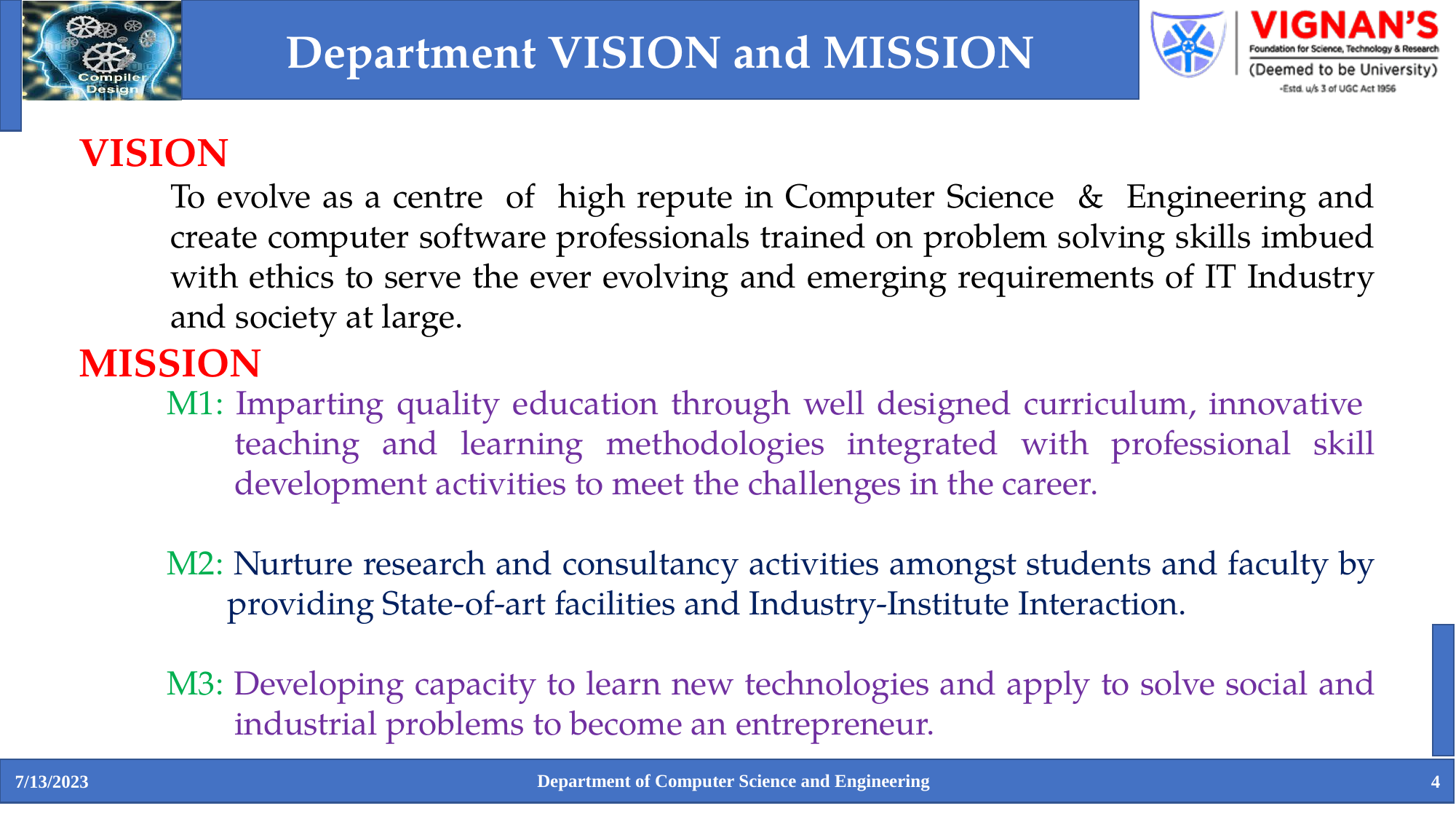

Department VISION and MISSION
VISION
To evolve as a centre  of  high repute in Computer Science  &  Engineering and create computer software professionals trained on problem solving skills imbued with ethics to serve the ever evolving and emerging requirements of IT Industry and society at large.
MISSION
M1: Imparting quality education through well designed curriculum, innovative  teaching and learning methodologies integrated with professional skill development activities to meet the challenges in the career.

M2: Nurture research and consultancy activities amongst students and faculty by providing State-of-art facilities and Industry-Institute Interaction.

M3: Developing capacity to learn new technologies and apply to solve social and industrial problems to become an entrepreneur.
7/13/2023
4
Department of Computer Science and Engineering